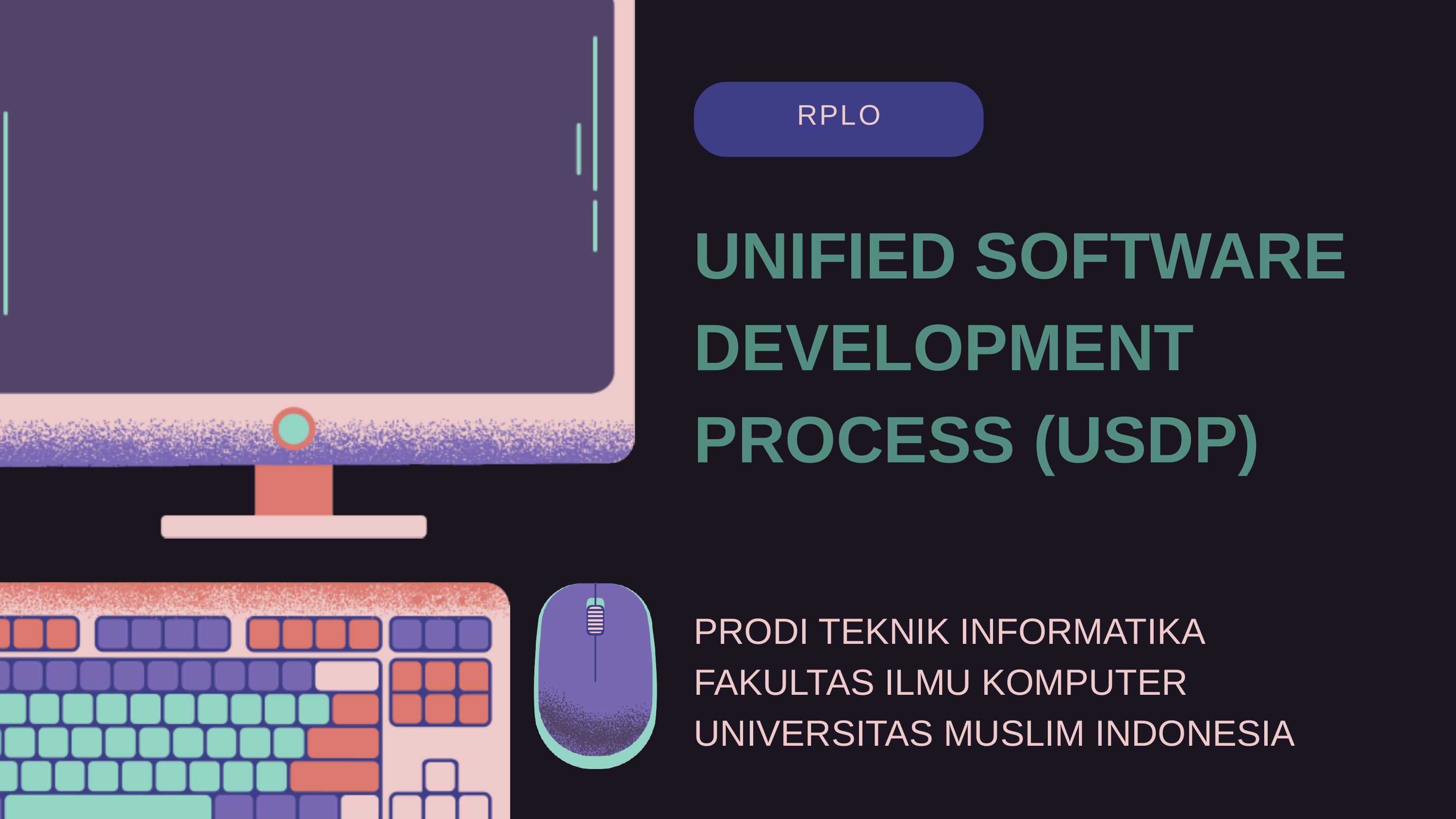

RPLO
UNIFIED SOFTWARE DEVELOPMENT PROCESS (USDP)

PRODI TEKNIK INFORMATIKA
FAKULTAS ILMU KOMPUTER
UNIVERSITAS MUSLIM INDONESIA